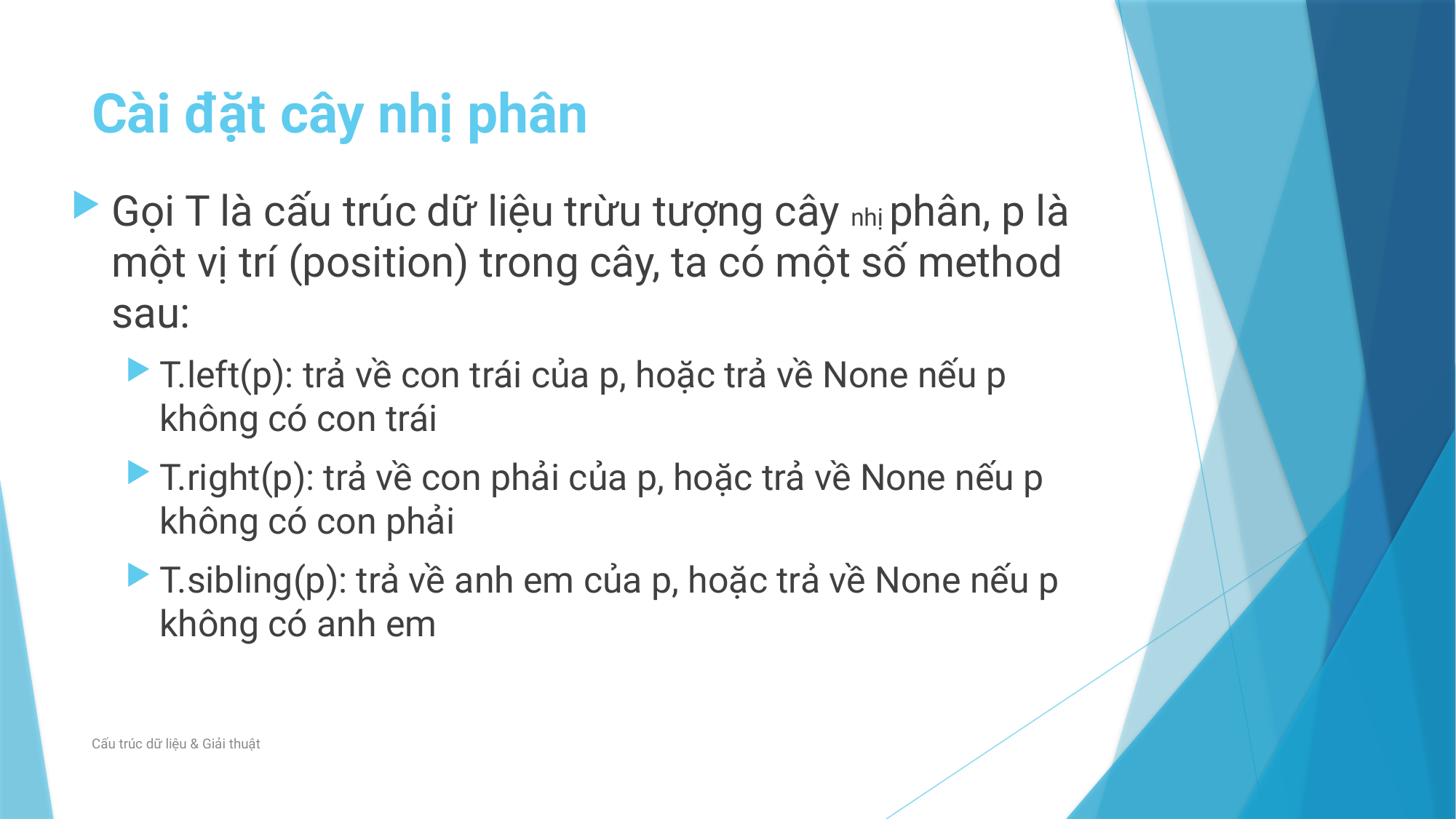

# Cài đặt cây nhị phân
Gọi T là cấu trúc dữ liệu trừu tượng cây nhị phân, p là một vị trí (position) trong cây, ta có một số method sau:
T.left(p): trả về con trái của p, hoặc trả về None nếu p không có con trái
T.right(p): trả về con phải của p, hoặc trả về None nếu p không có con phải
T.sibling(p): trả về anh em của p, hoặc trả về None nếu p không có anh em
Cấu trúc dữ liệu & Giải thuật

36